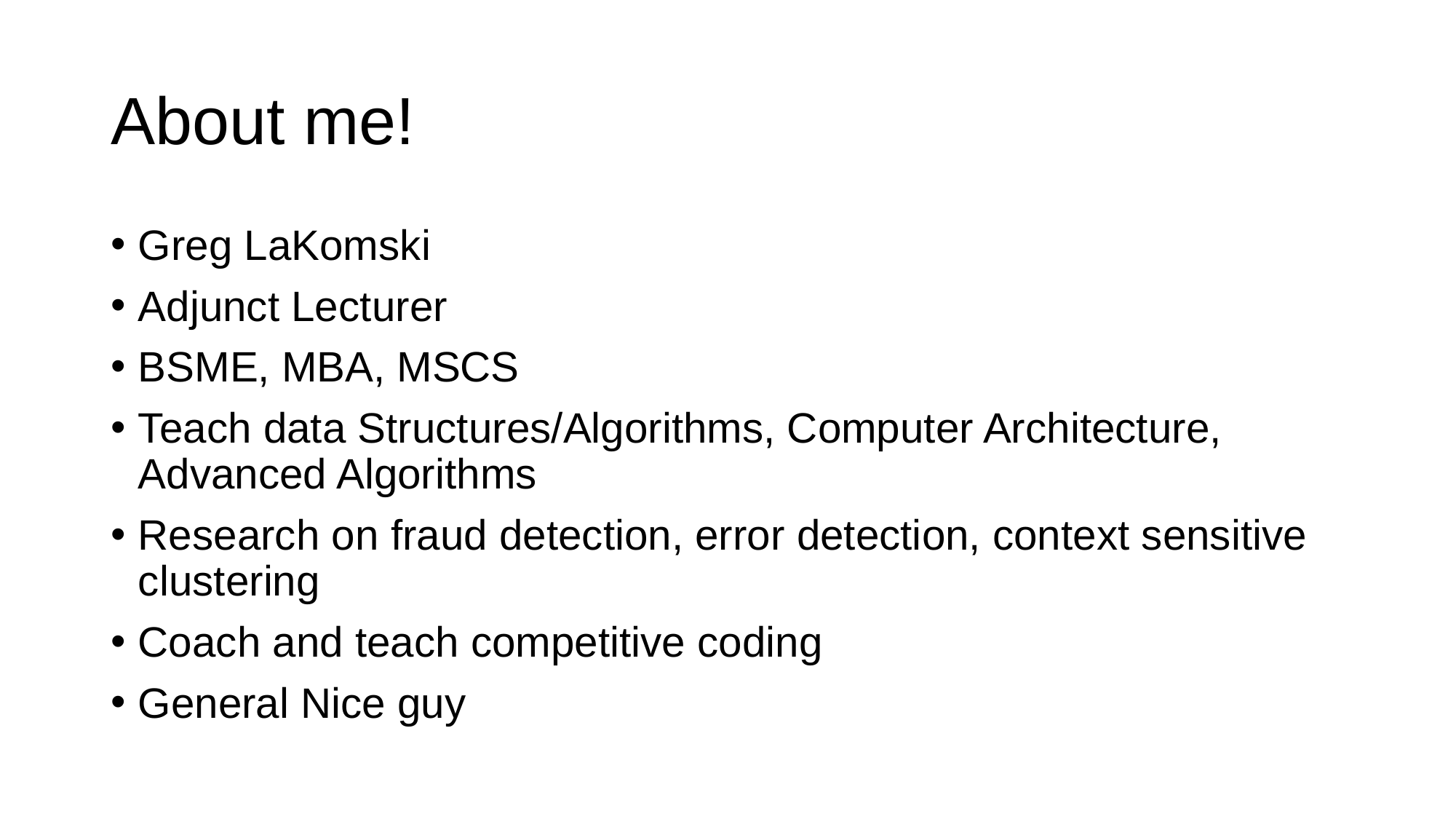

# About me!
Greg LaKomski
Adjunct Lecturer
BSME, MBA, MSCS
Teach data Structures/Algorithms, Computer Architecture, Advanced Algorithms
Research on fraud detection, error detection, context sensitive clustering
Coach and teach competitive coding
General Nice guy